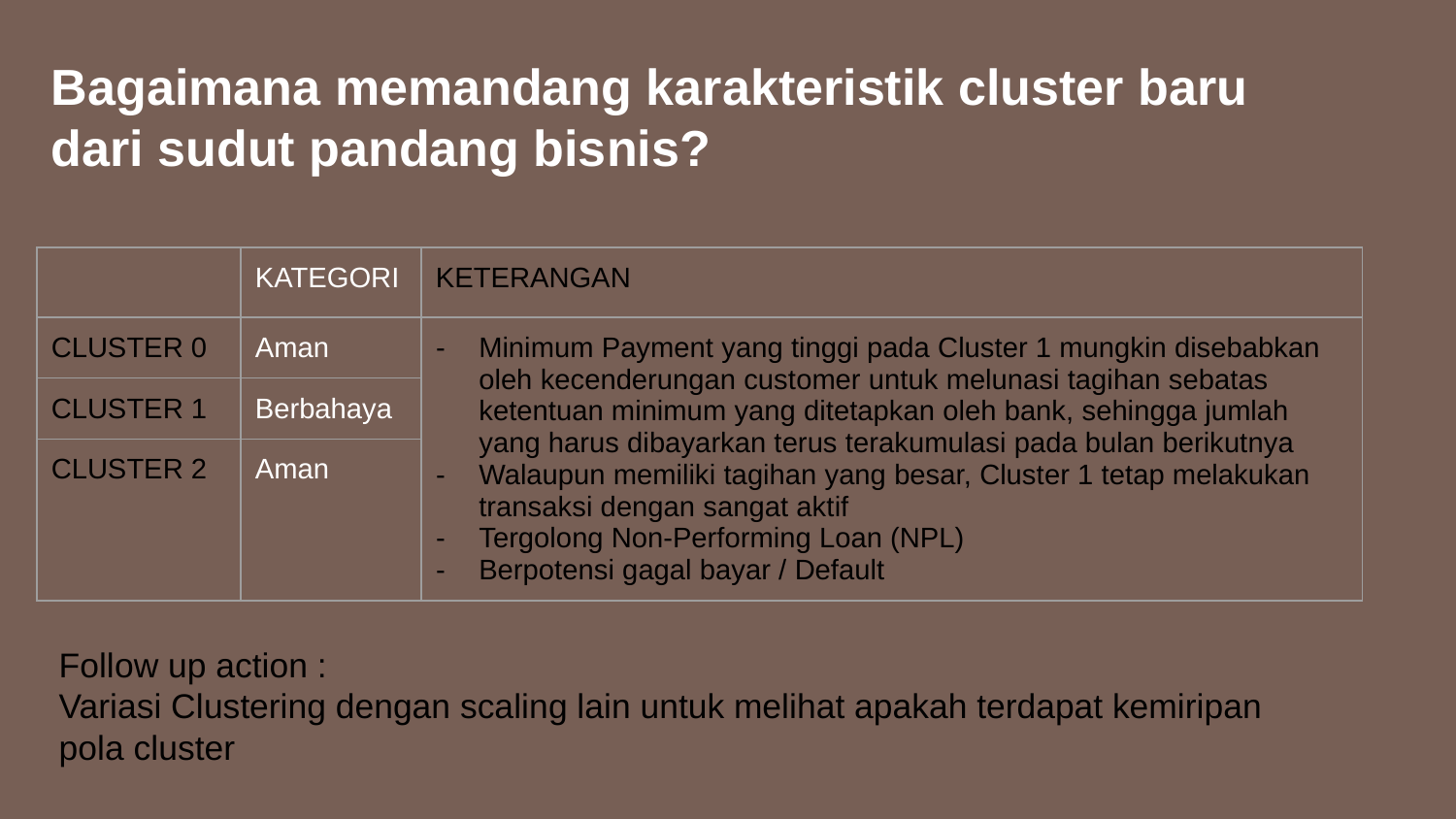

Bagaimana memandang karakteristik cluster baru dari sudut pandang bisnis?
|  | KATEGORI | KETERANGAN |  |
| --- | --- | --- | --- |
| CLUSTER 0 | Aman | Minimum Payment yang tinggi pada Cluster 1 mungkin disebabkan oleh kecenderungan customer untuk melunasi tagihan sebatas ketentuan minimum yang ditetapkan oleh bank, sehingga jumlah yang harus dibayarkan terus terakumulasi pada bulan berikutnya Walaupun memiliki tagihan yang besar, Cluster 1 tetap melakukan transaksi dengan sangat aktif Tergolong Non-Performing Loan (NPL) Berpotensi gagal bayar / Default |  |
| CLUSTER 1 | Berbahaya |  |  |
| CLUSTER 2 | Aman |  |  |
Follow up action :
Variasi Clustering dengan scaling lain untuk melihat apakah terdapat kemiripan pola cluster